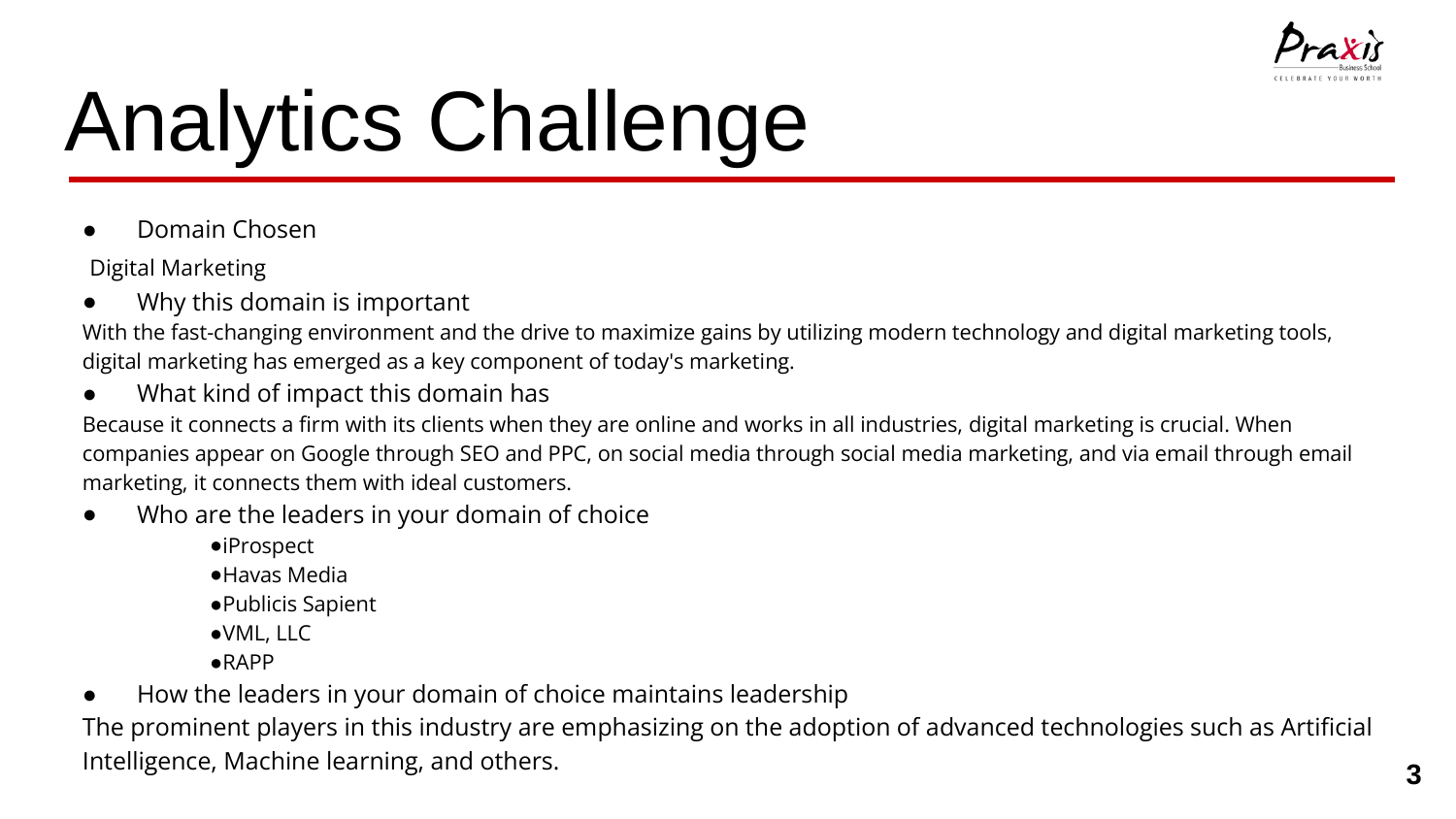

# Analytics Challenge
Domain Chosen
 Digital Marketing
Why this domain is important
With the fast-changing environment and the drive to maximize gains by utilizing modern technology and digital marketing tools, digital marketing has emerged as a key component of today's marketing.
What kind of impact this domain has
Because it connects a firm with its clients when they are online and works in all industries, digital marketing is crucial. When companies appear on Google through SEO and PPC, on social media through social media marketing, and via email through email marketing, it connects them with ideal customers.
Who are the leaders in your domain of choice
iProspect
Havas Media
Publicis Sapient
VML, LLC
RAPP
How the leaders in your domain of choice maintains leadership
The prominent players in this industry are emphasizing on the adoption of advanced technologies such as Artificial Intelligence, Machine learning, and others.

3